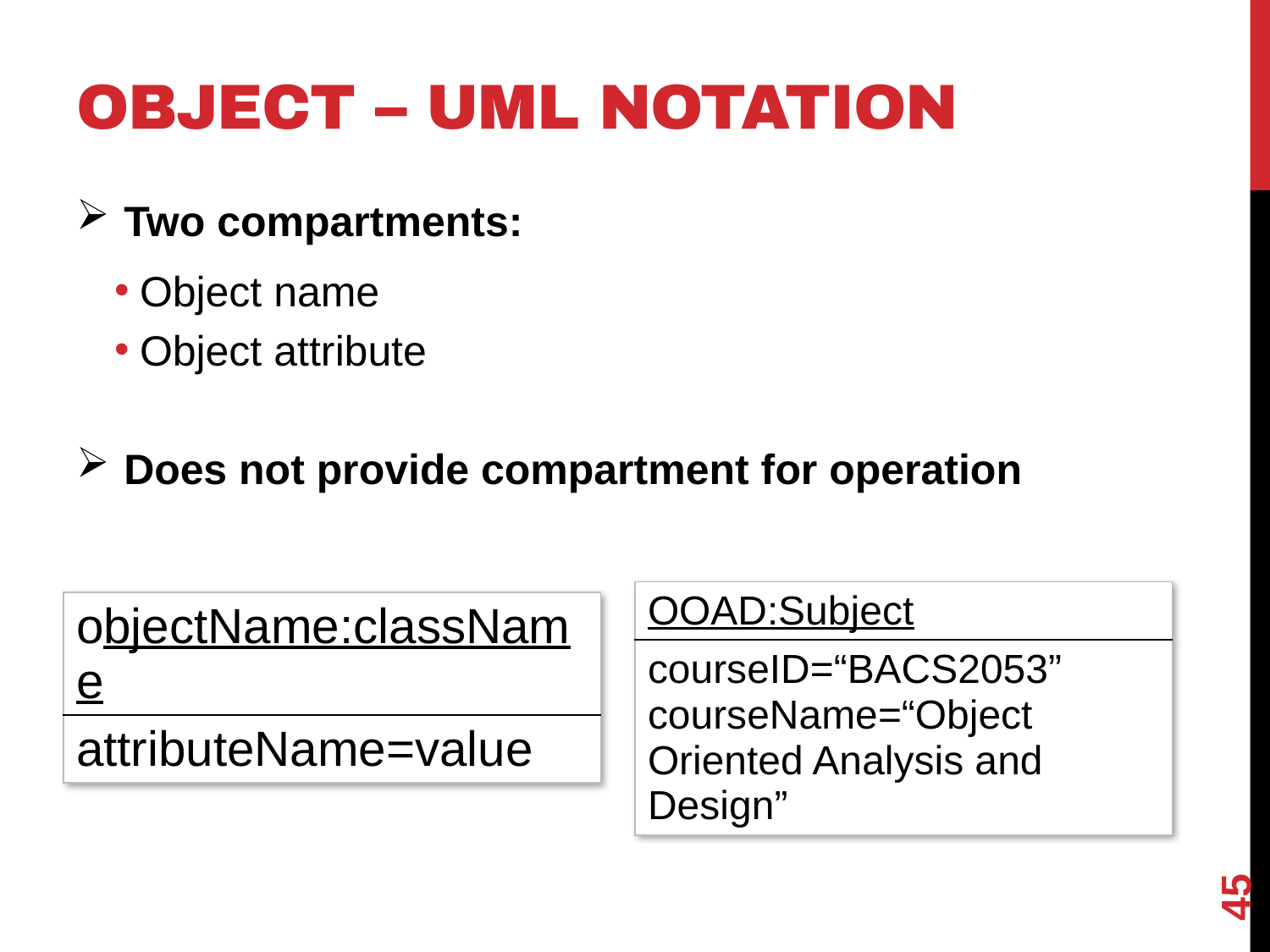

# Object – UML Notation
Two compartments:
Object name
Object attribute

Does not provide compartment for operation
| OOAD:Subject |
| --- |
| courseID=“BACS2053” courseName=“Object Oriented Analysis and Design” |
| objectName:className |
| --- |
| attributeName=value |
45